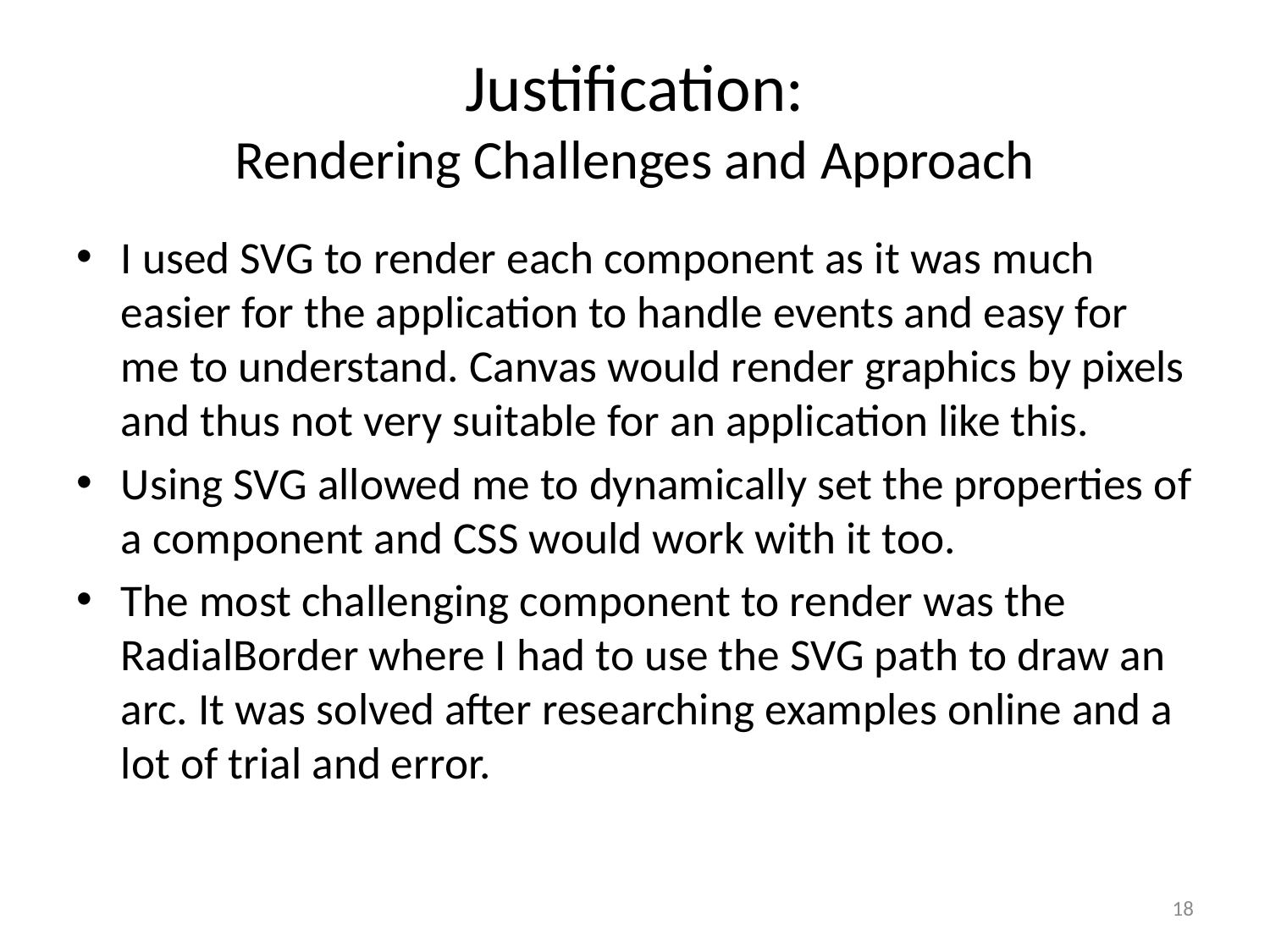

# Justification: Rendering Challenges and Approach
I used SVG to render each component as it was much easier for the application to handle events and easy for me to understand. Canvas would render graphics by pixels and thus not very suitable for an application like this.
Using SVG allowed me to dynamically set the properties of a component and CSS would work with it too.
The most challenging component to render was the RadialBorder where I had to use the SVG path to draw an arc. It was solved after researching examples online and a lot of trial and error.
18